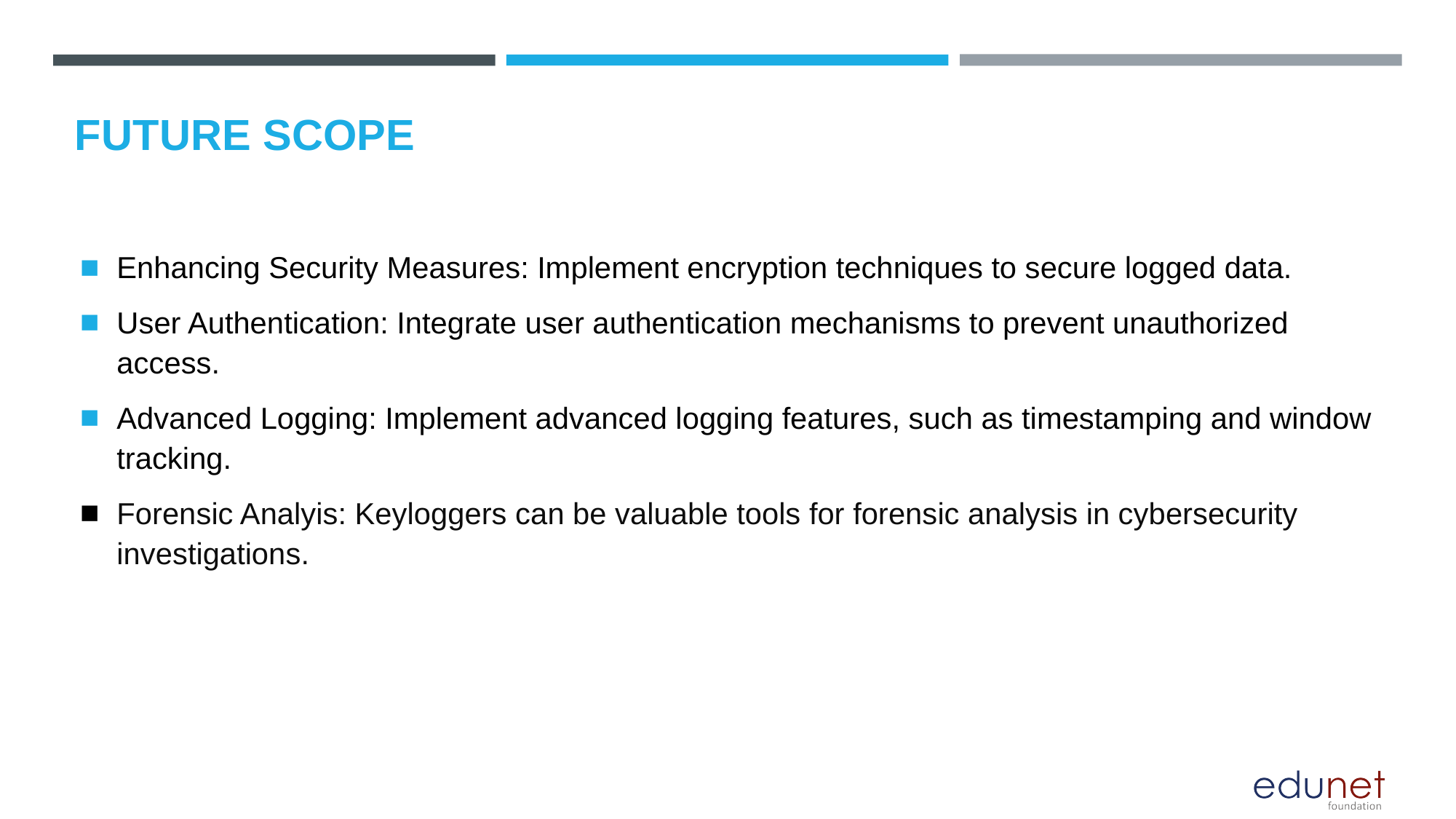

FUTURE SCOPE
Enhancing Security Measures: Implement encryption techniques to secure logged data.
User Authentication: Integrate user authentication mechanisms to prevent unauthorized access.
Advanced Logging: Implement advanced logging features, such as timestamping and window tracking.
Forensic Analyis: Keyloggers can be valuable tools for forensic analysis in cybersecurity investigations.